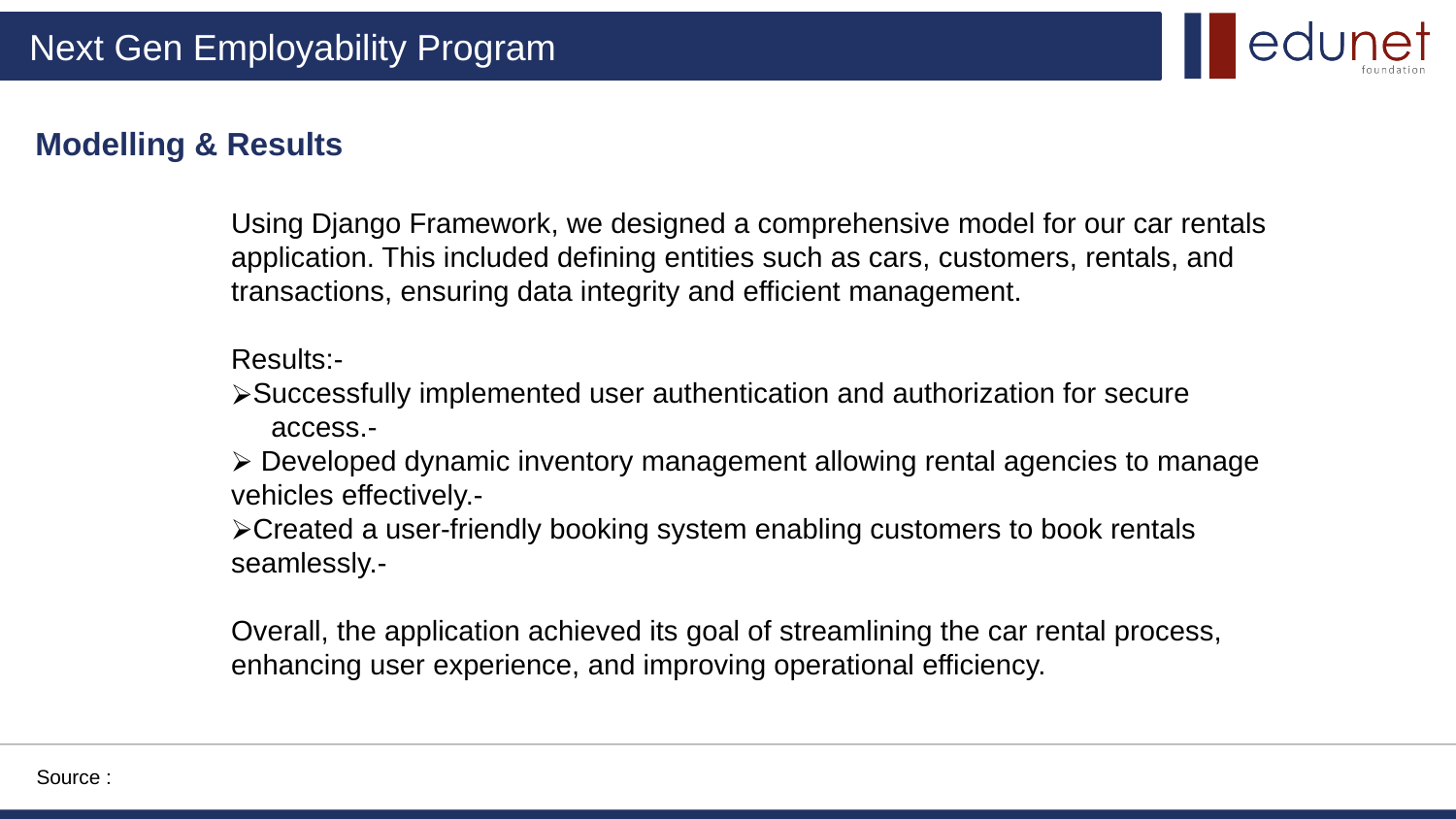

# Modelling & Results
Using Django Framework, we designed a comprehensive model for our car rentals application. This included defining entities such as cars, customers, rentals, and transactions, ensuring data integrity and efficient management.

Results:-
Successfully implemented user authentication and authorization for secure                   access.-
 Developed dynamic inventory management allowing rental agencies to manage vehicles effectively.-
Created a user-friendly booking system enabling customers to book rentals seamlessly.-

Overall, the application achieved its goal of streamlining the car rental process, enhancing user experience, and improving operational efficiency.
Source :